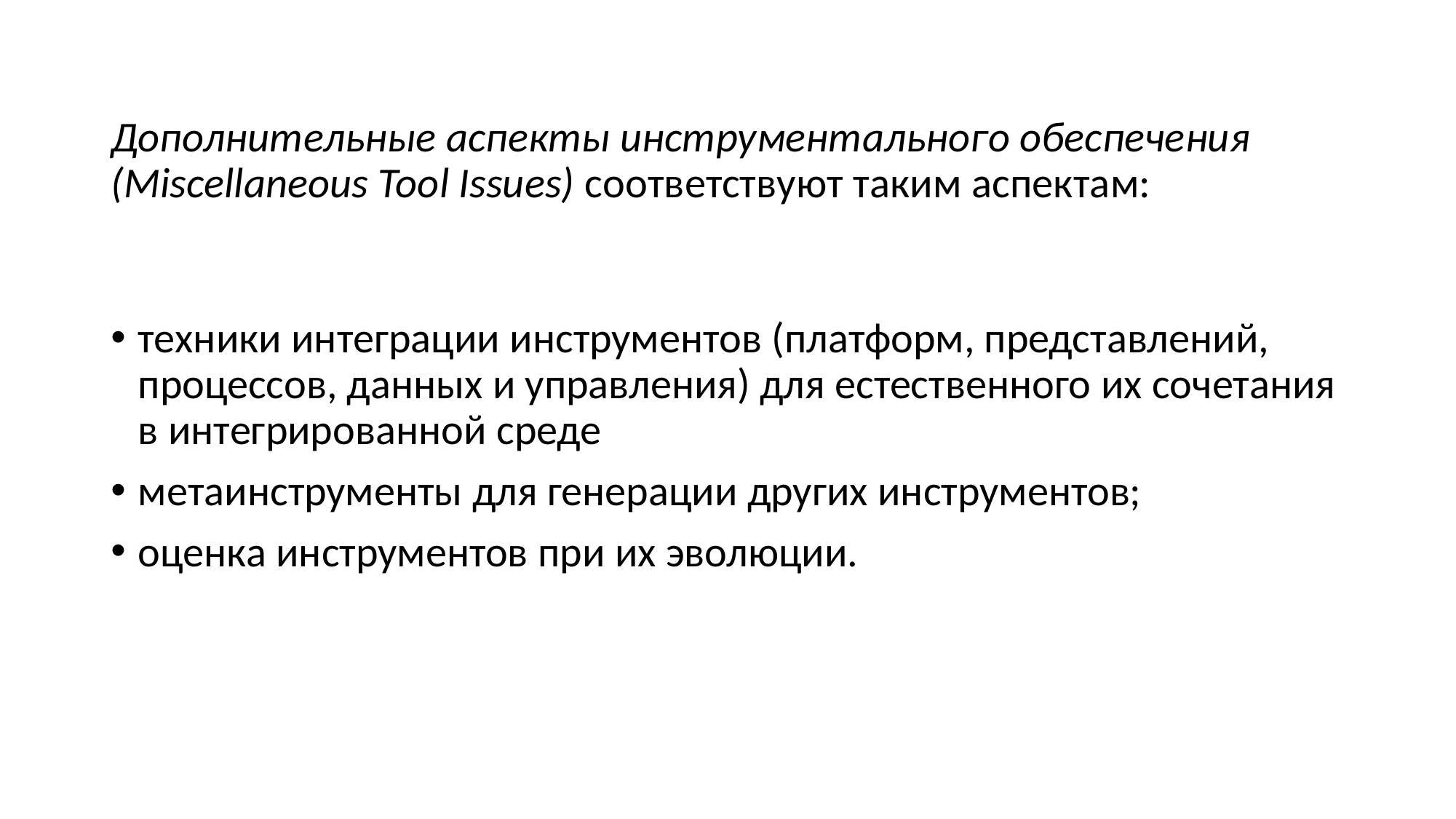

# Дополнительные аспекты инструментального обеспечения (Miscellaneous Tool Issues) соответствуют таким аспектам:
техники интеграции инструментов (платформ, представлений, процессов, данных и управления) для естественного их сочетания в интегрированной среде
метаинструменты для генерации других инструментов;
оценка инструментов при их эволюции.